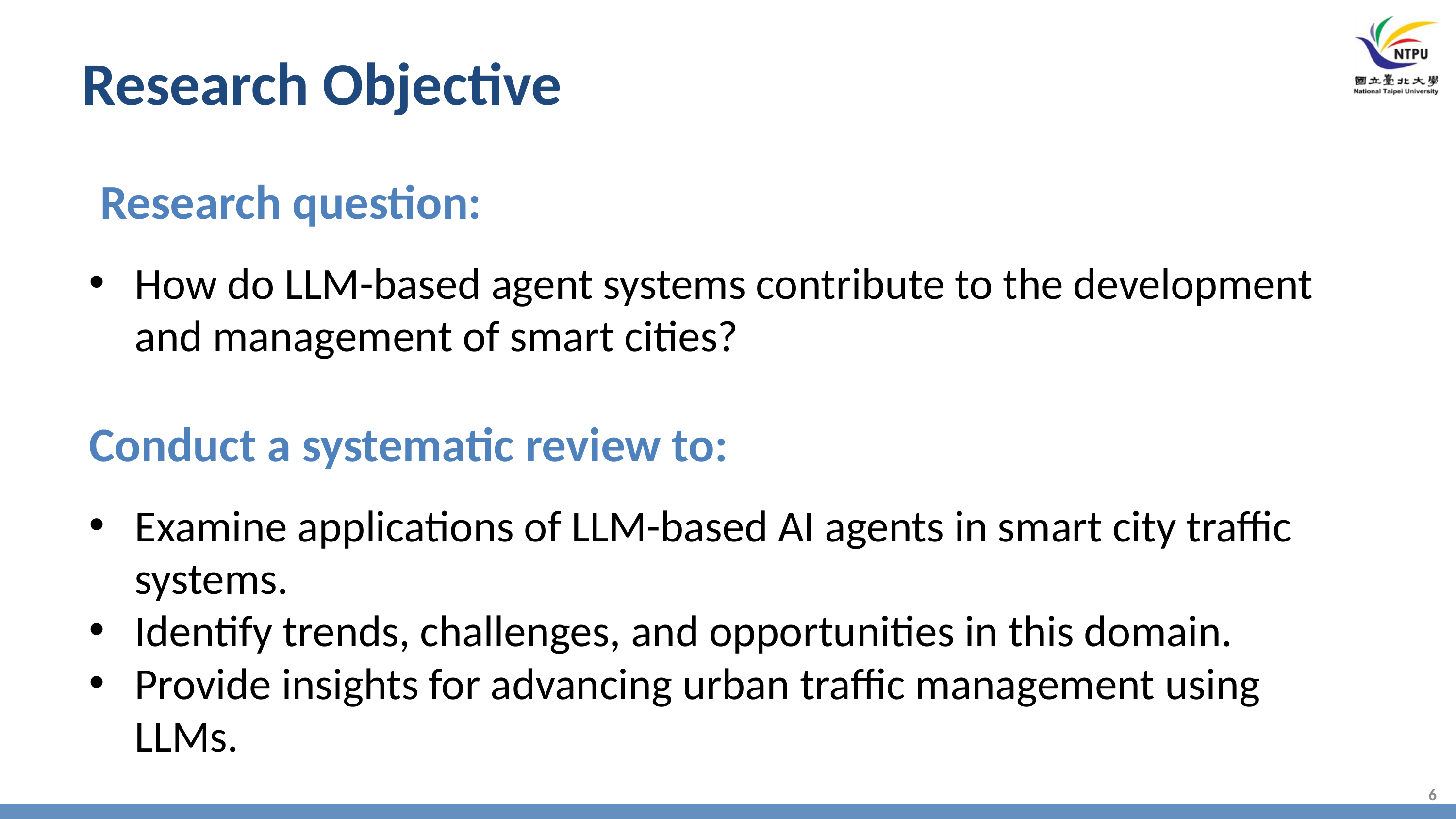

Research Objective
 Research question:
How do LLM-based agent systems contribute to the development and management of smart cities?
Conduct a systematic review to:
Examine applications of LLM-based AI agents in smart city traffic systems.
Identify trends, challenges, and opportunities in this domain.
Provide insights for advancing urban traffic management using LLMs.
6